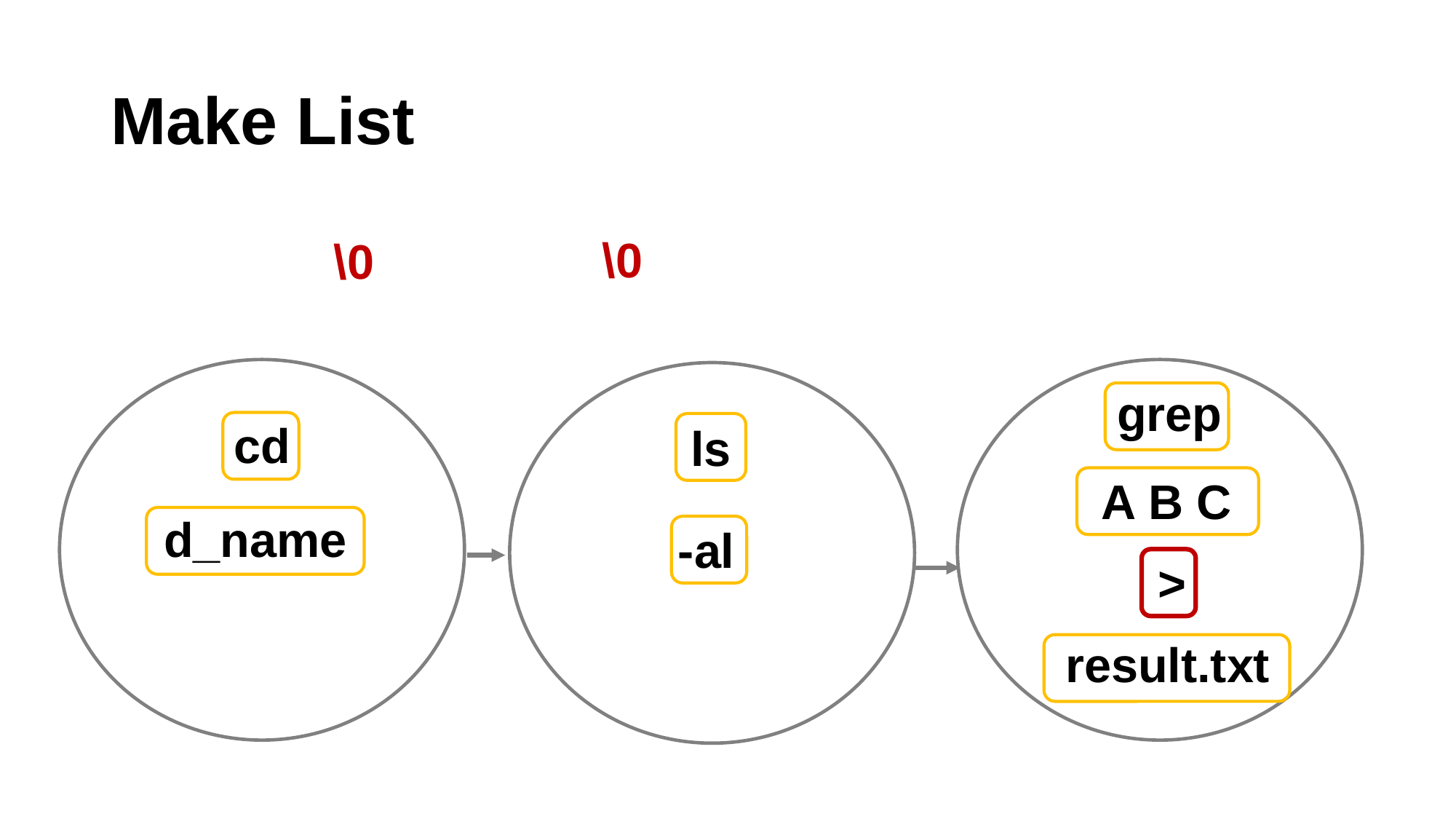

# Make List
\0
\0

grep

cd

ls

A B C

d_name

-al

>

result.txt